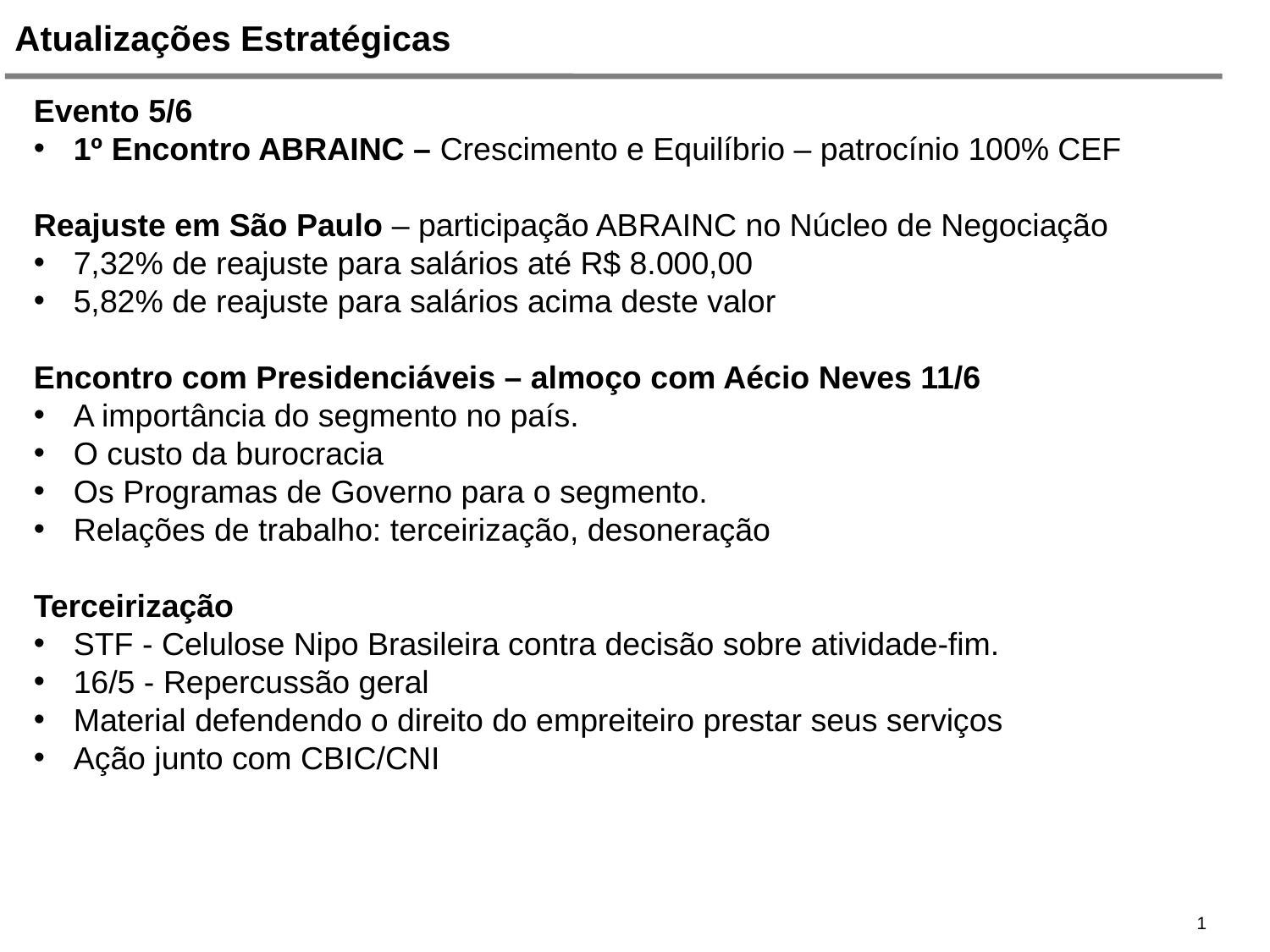

Atualizações Estratégicas

Evento 5/6
1º Encontro ABRAINC – Crescimento e Equilíbrio – patrocínio 100% CEF

Reajuste em São Paulo – participação ABRAINC no Núcleo de Negociação
7,32% de reajuste para salários até R$ 8.000,00
5,82% de reajuste para salários acima deste valor

Encontro com Presidenciáveis – almoço com Aécio Neves 11/6
A importância do segmento no país.
O custo da burocracia
Os Programas de Governo para o segmento.
Relações de trabalho: terceirização, desoneração

Terceirização
STF - Celulose Nipo Brasileira contra decisão sobre atividade-fim.
16/5 - Repercussão geral
Material defendendo o direito do empreiteiro prestar seus serviços
Ação junto com CBIC/CNI

1